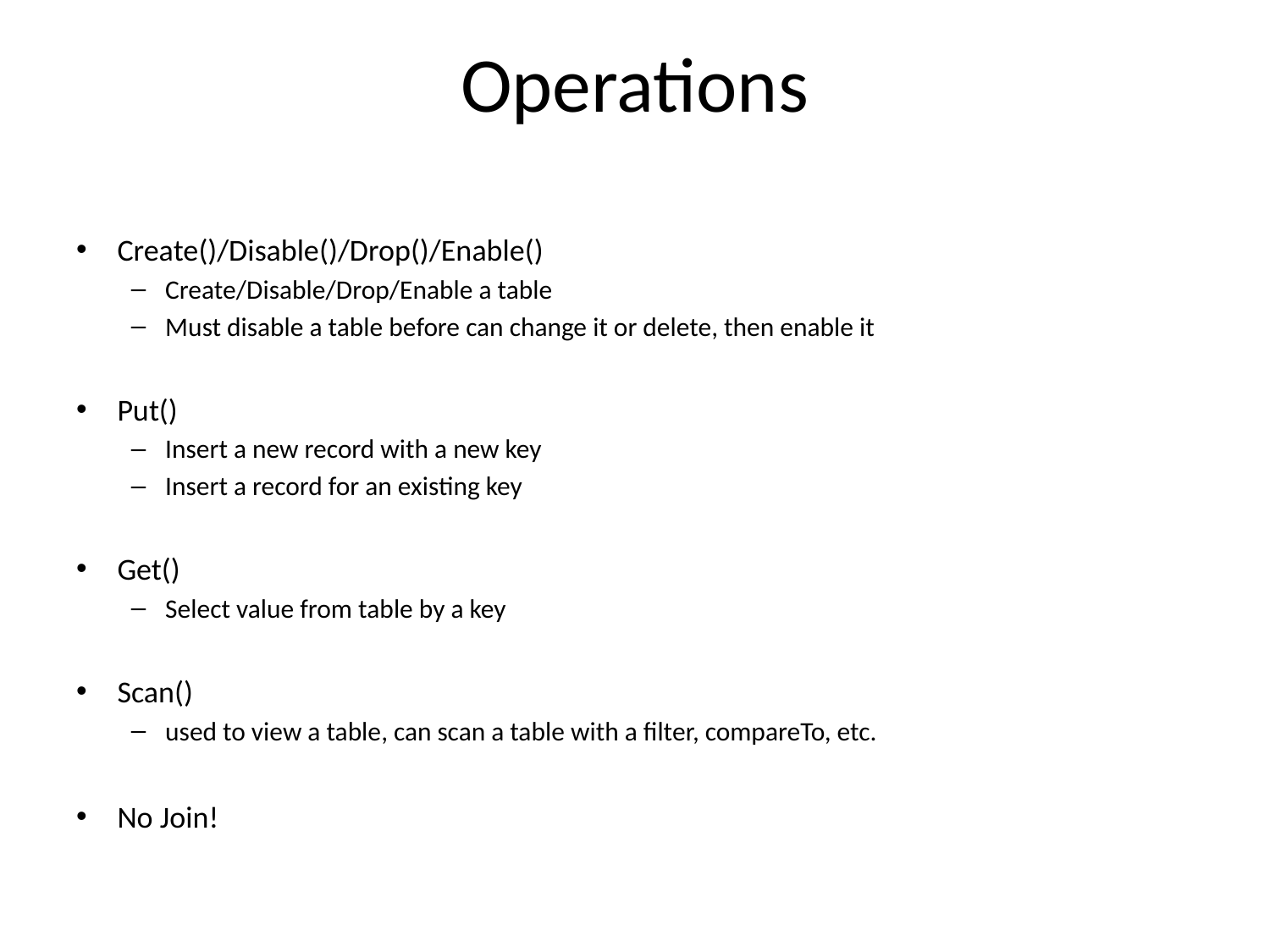

# Operations

Create()/Disable()/Drop()/Enable()
Create/Disable/Drop/Enable a table
Must disable a table before can change it or delete, then enable it

Put()
Insert a new record with a new key
Insert a record for an existing key

Get()
Select value from table by a key

Scan()
used to view a table, can scan a table with a filter, compareTo, etc.

No Join!